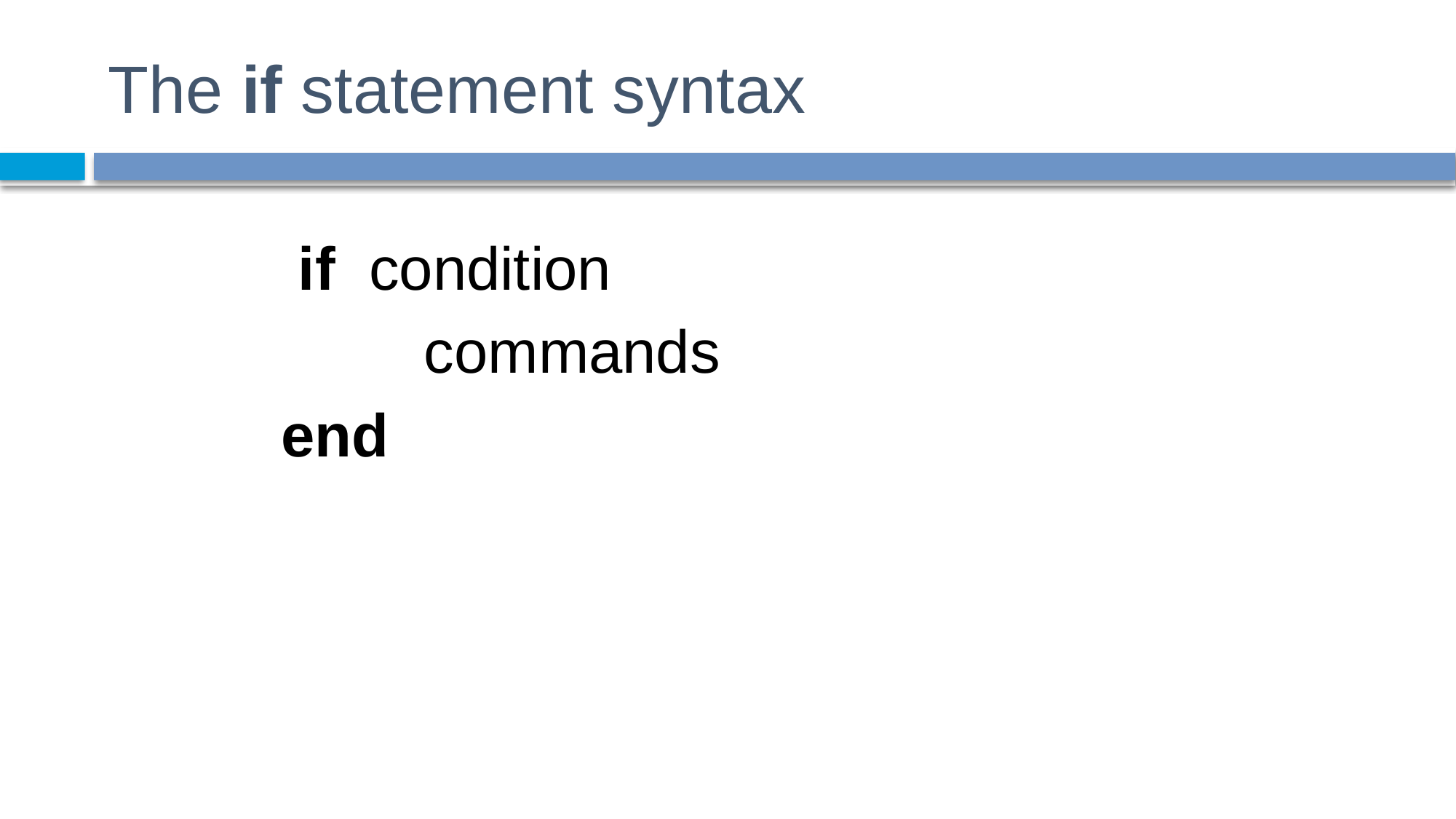

# The if statement syntax
   if  condition
	    commands
  end